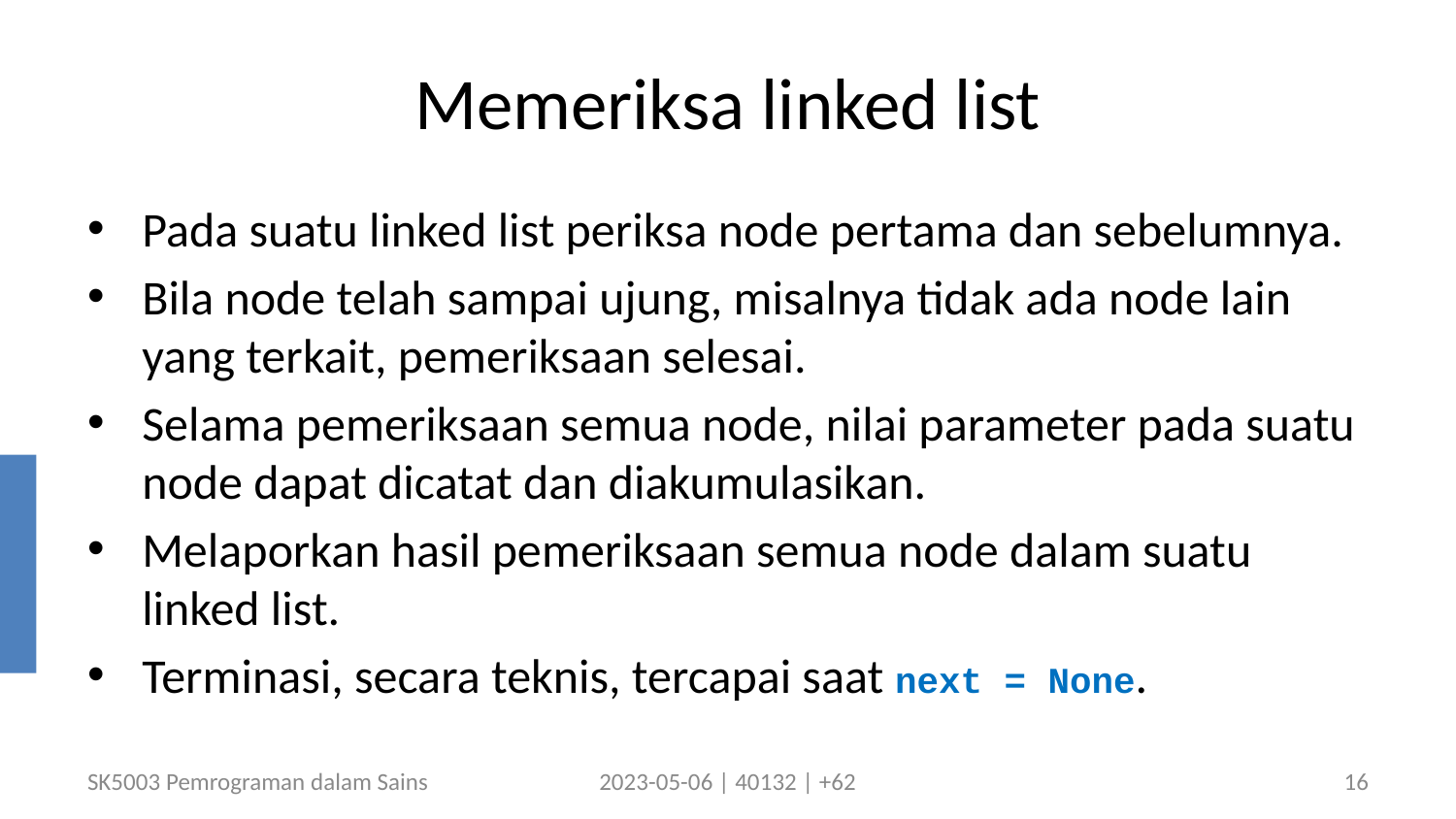

# Memeriksa linked list
Pada suatu linked list periksa node pertama dan sebelumnya.
Bila node telah sampai ujung, misalnya tidak ada node lain yang terkait, pemeriksaan selesai.
Selama pemeriksaan semua node, nilai parameter pada suatu node dapat dicatat dan diakumulasikan.
Melaporkan hasil pemeriksaan semua node dalam suatu linked list.
Terminasi, secara teknis, tercapai saat next = None.
SK5003 Pemrograman dalam Sains
2023-05-06 | 40132 | +62
16